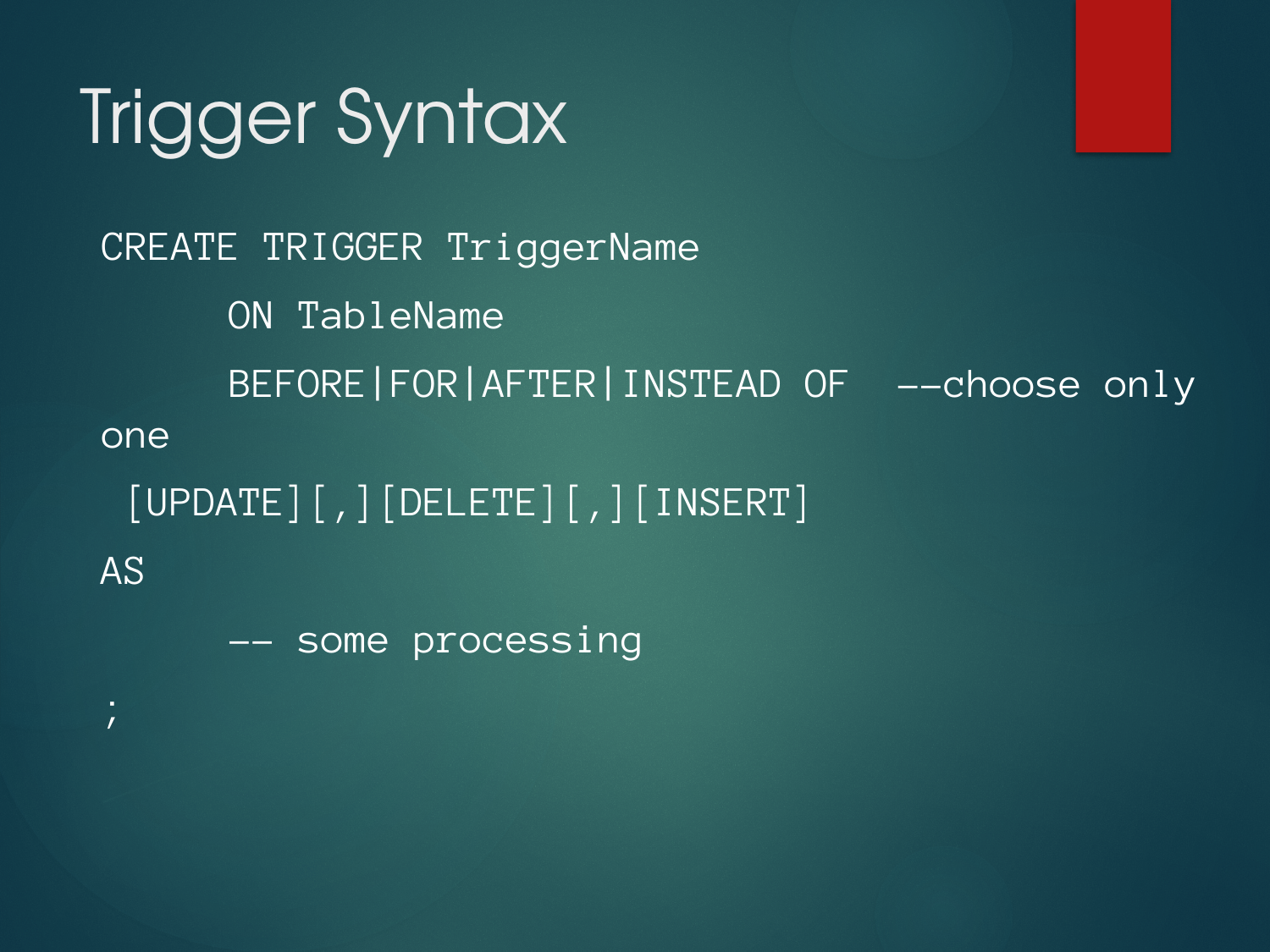

# Trigger Syntax
	CREATE TRIGGER TriggerName
		ON TableName
		BEFORE|FOR|AFTER|INSTEAD OF  --choose only one
   [UPDATE][,][DELETE][,][INSERT]
  AS
		-- some processing
	;